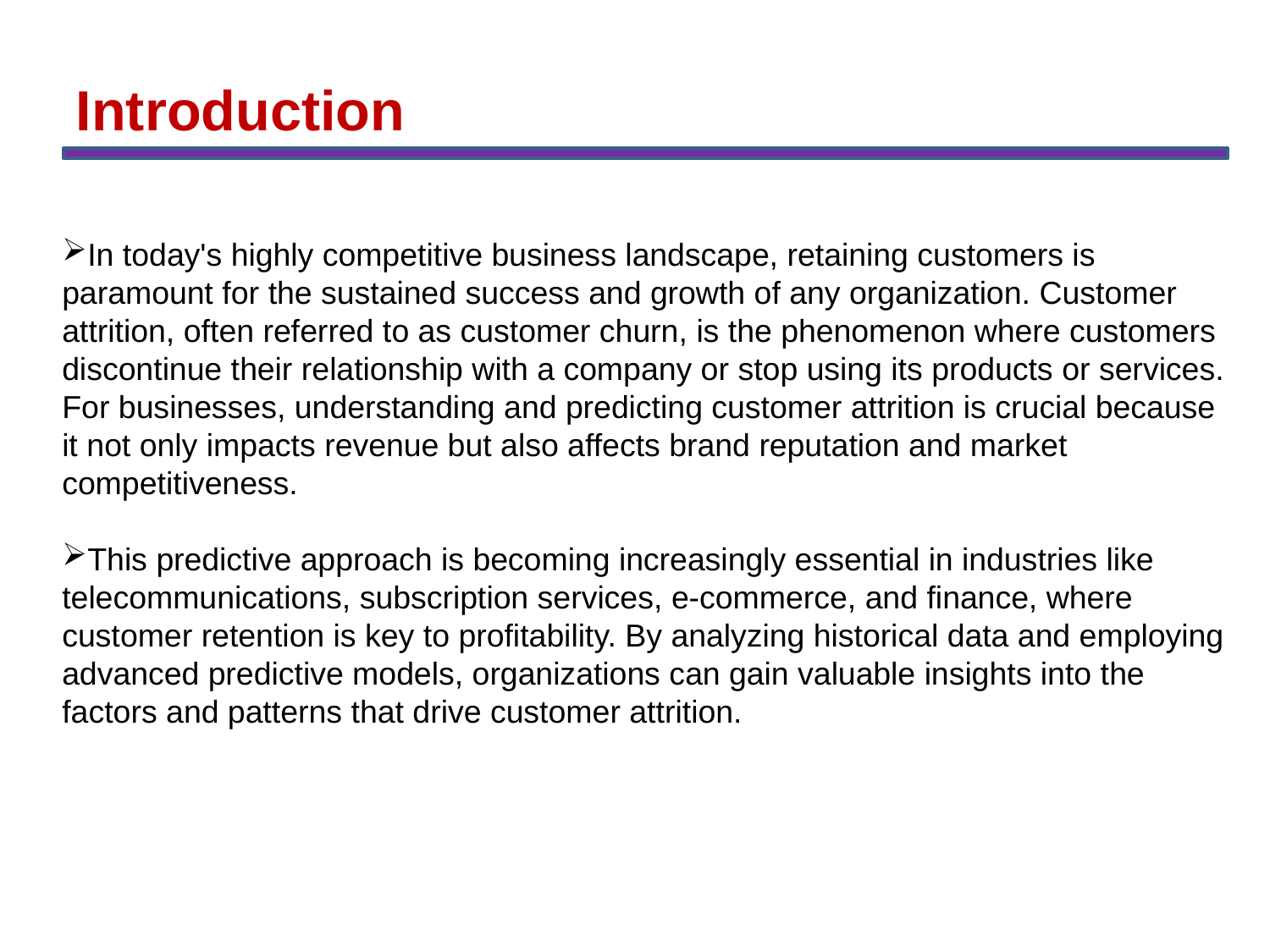

Introduction

In today's highly competitive business landscape, retaining customers is paramount for the sustained success and growth of any organization. Customer attrition, often referred to as customer churn, is the phenomenon where customers discontinue their relationship with a company or stop using its products or services. For businesses, understanding and predicting customer attrition is crucial because it not only impacts revenue but also affects brand reputation and market competitiveness.

This predictive approach is becoming increasingly essential in industries like telecommunications, subscription services, e-commerce, and finance, where customer retention is key to profitability. By analyzing historical data and employing advanced predictive models, organizations can gain valuable insights into the factors and patterns that drive customer attrition.